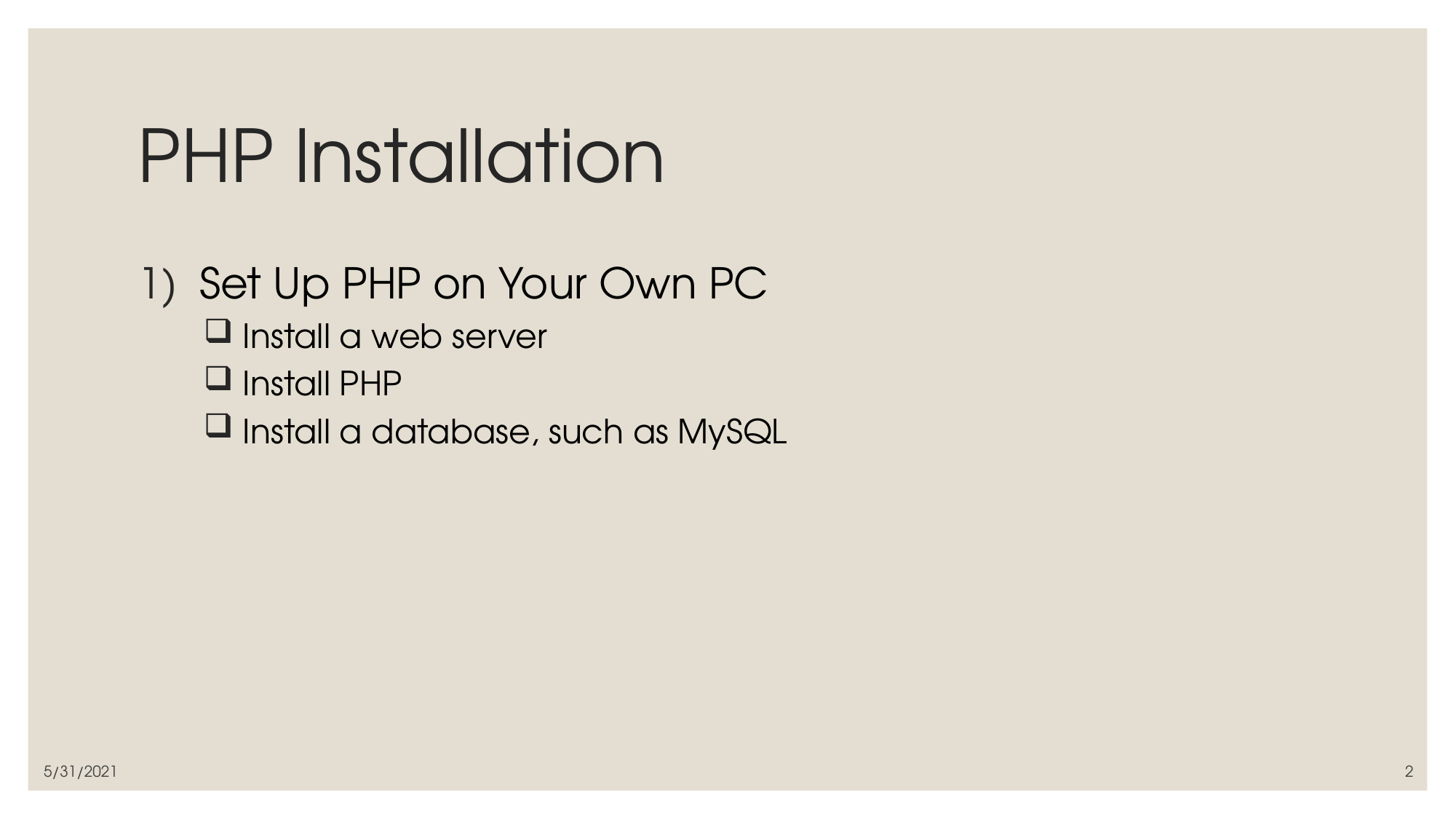

# PHP Installation
Set Up PHP on Your Own PC
 Install a web server
 Install PHP
 Install a database, such as MySQL
5/31/2021
2